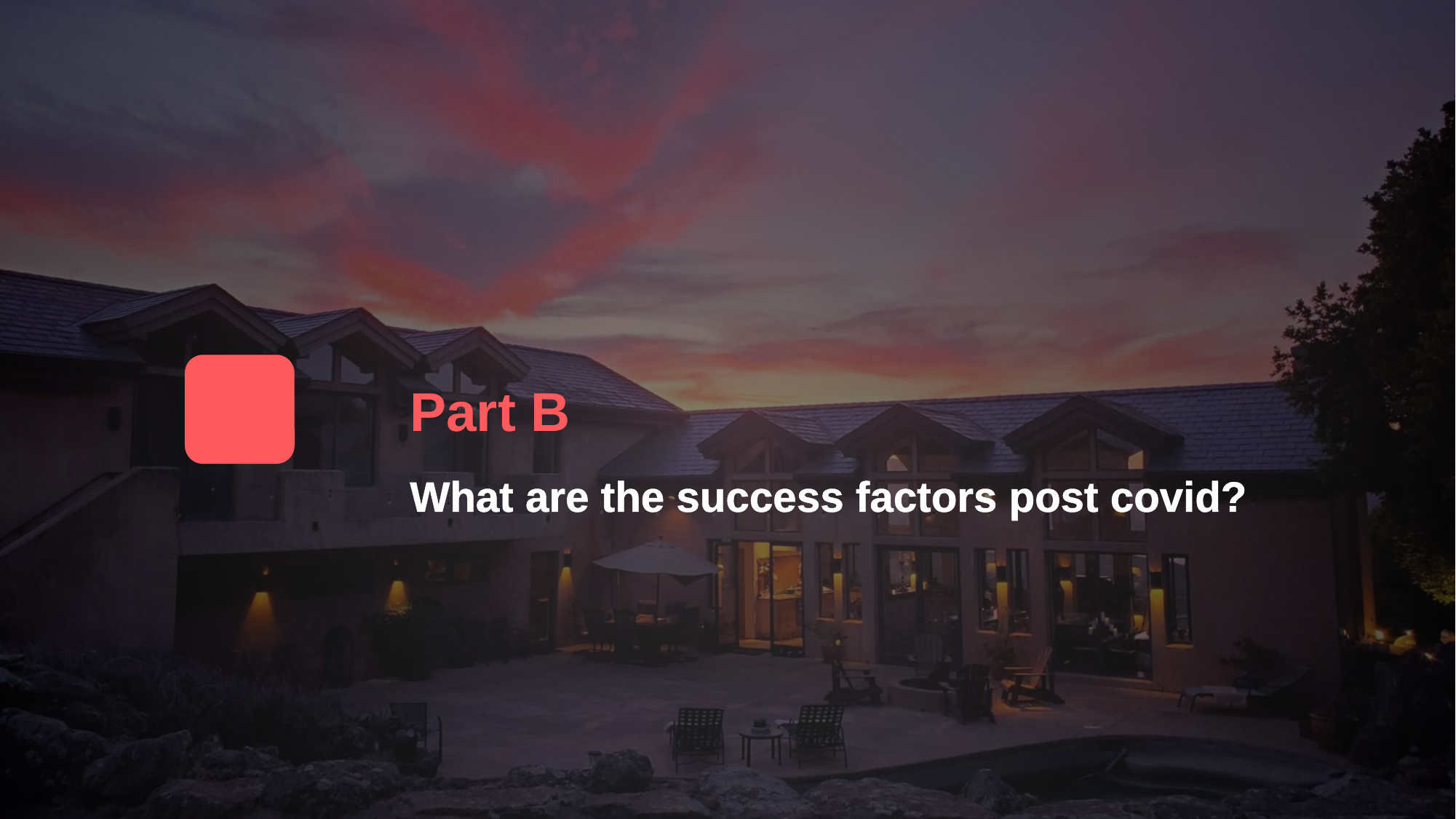

Part B
What are the success factors post covid?